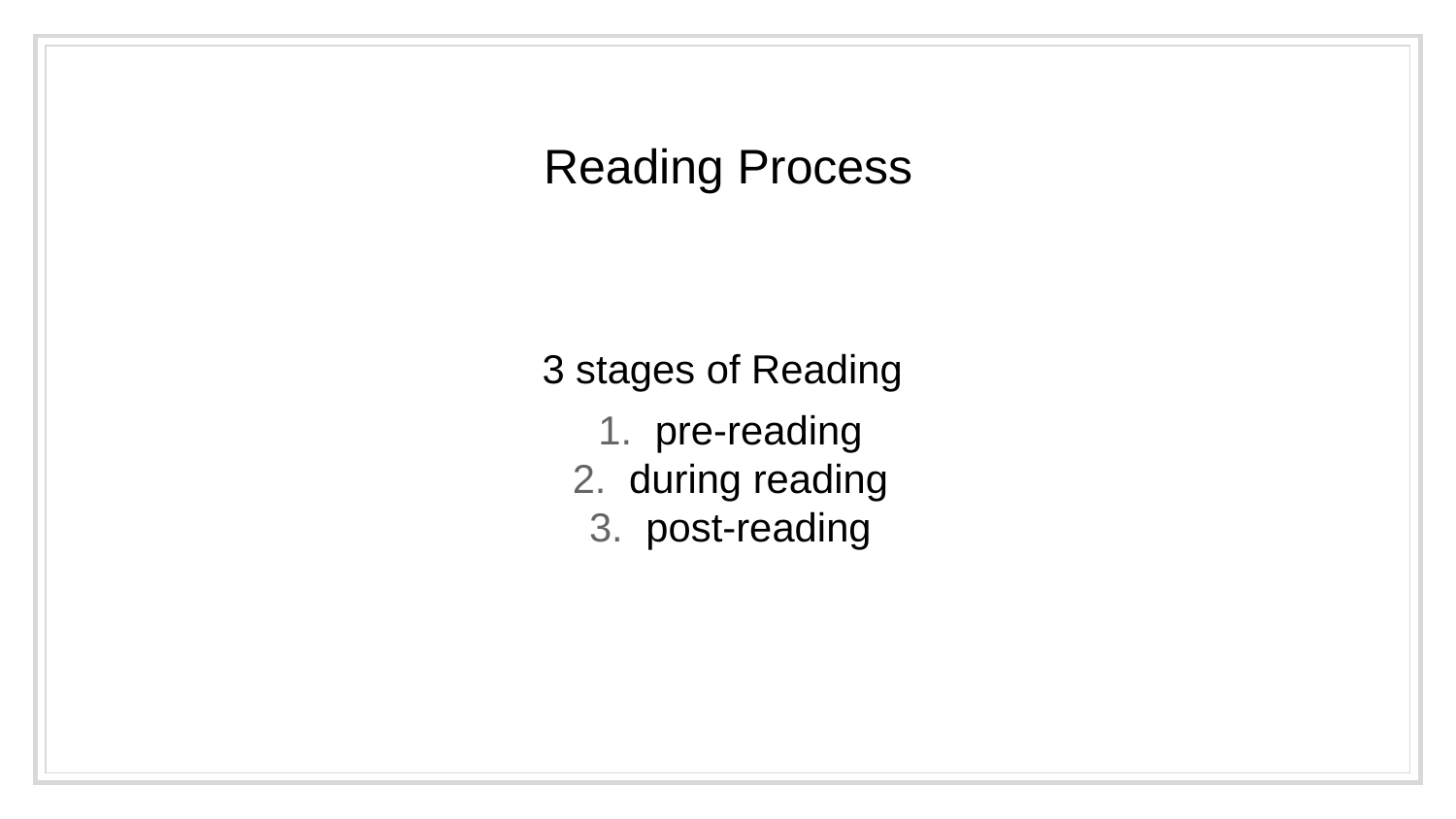

Reading Process
3 stages of Reading
pre-reading
during reading
post-reading